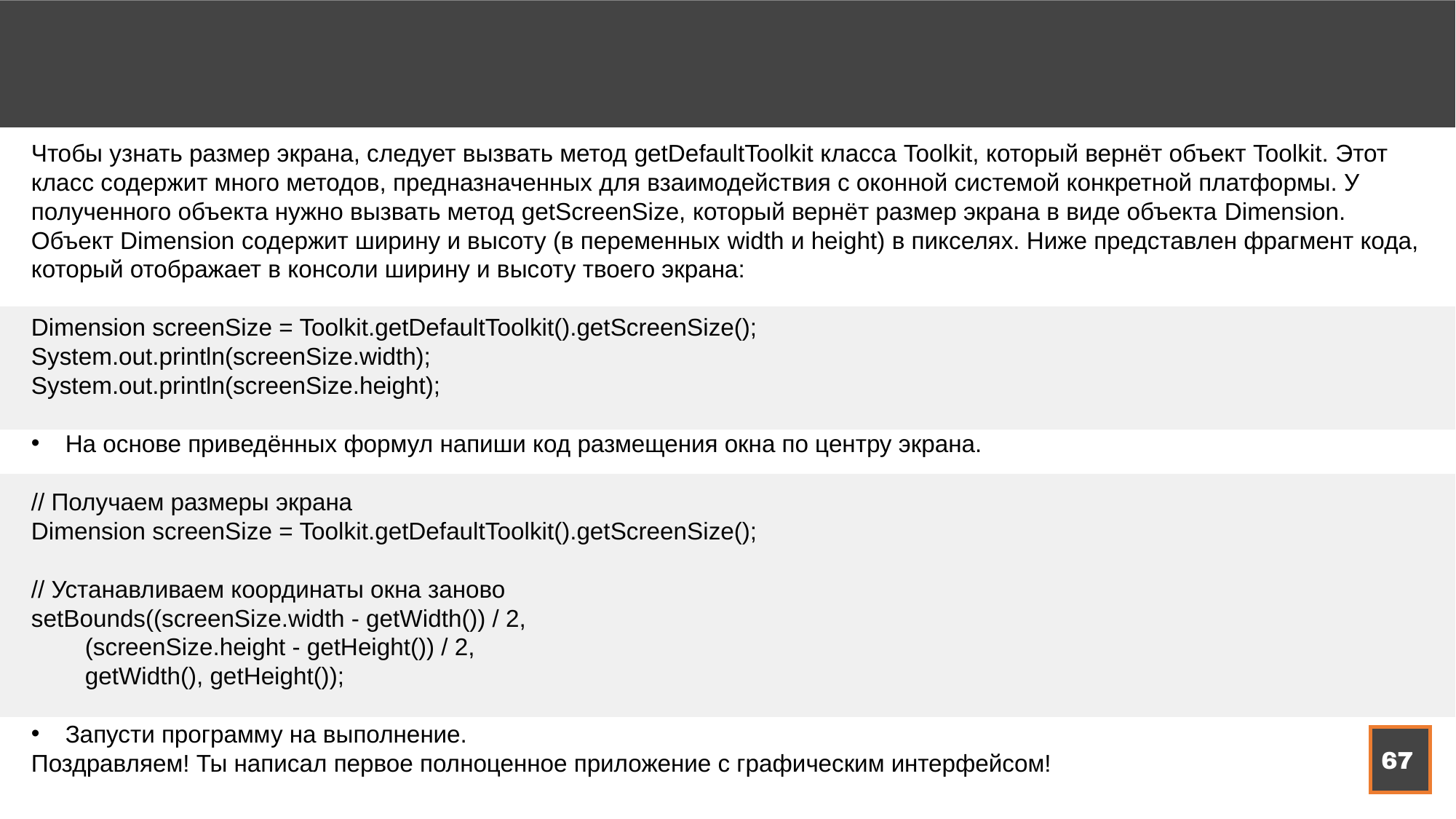

Чтобы узнать размер экрана, следует вызвать метод getDefaultToolkit класса Toolkit, который вернёт объект Toolkit. Этот класс содержит много методов, предназначенных для взаимодействия с оконной системой конкретной платформы. У полученного объекта нужно вызвать метод getScreenSize, который вернёт размер экрана в виде объекта Dimension. Объект Dimension содержит ширину и высоту (в переменных width и height) в пикселях. Ниже представлен фрагмент кода, который отображает в консоли ширину и высоту твоего экрана:

Dimension screenSize = Toolkit.getDefaultToolkit().getScreenSize();
System.out.println(screenSize.width);
System.out.println(screenSize.height);

На основе приведённых формул напиши код размещения окна по центру экрана.

// Получаем размеры экрана
Dimension screenSize = Toolkit.getDefaultToolkit().getScreenSize();

// Устанавливаем координаты окна заново
setBounds((screenSize.width - getWidth()) / 2,
        (screenSize.height - getHeight()) / 2,
        getWidth(), getHeight());

Запусти программу на выполнение.
Поздравляем! Ты написал первое полноценное приложение с графическим интерфейсом!

67